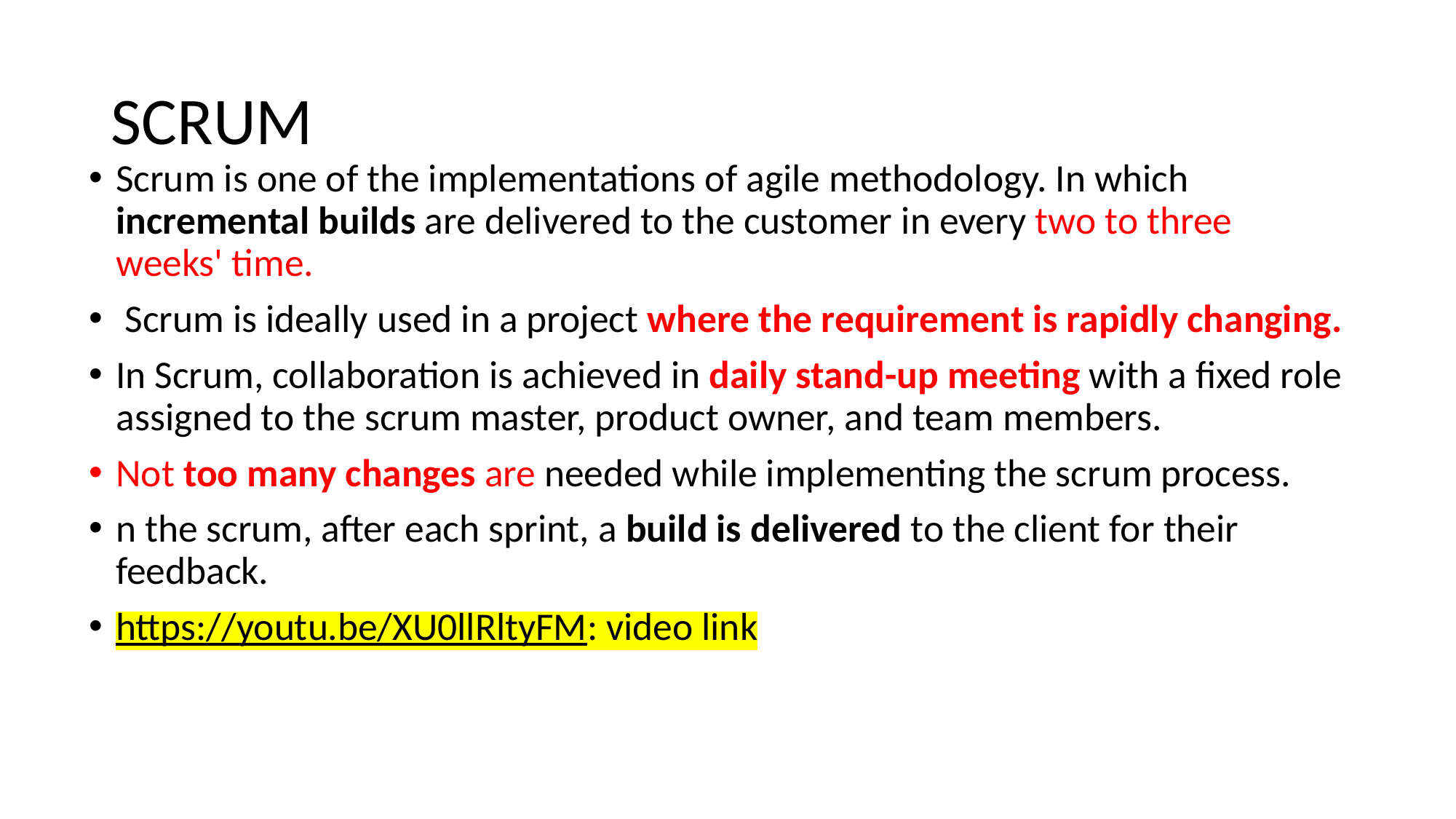

# SCRUM
Scrum is one of the implementations of agile methodology. In which incremental builds are delivered to the customer in every two to three weeks' time.
 Scrum is ideally used in a project where the requirement is rapidly changing.
In Scrum, collaboration is achieved in daily stand-up meeting with a fixed role assigned to the scrum master, product owner, and team members.
Not too many changes are needed while implementing the scrum process.
n the scrum, after each sprint, a build is delivered to the client for their feedback.
https://youtu.be/XU0llRltyFM: video link